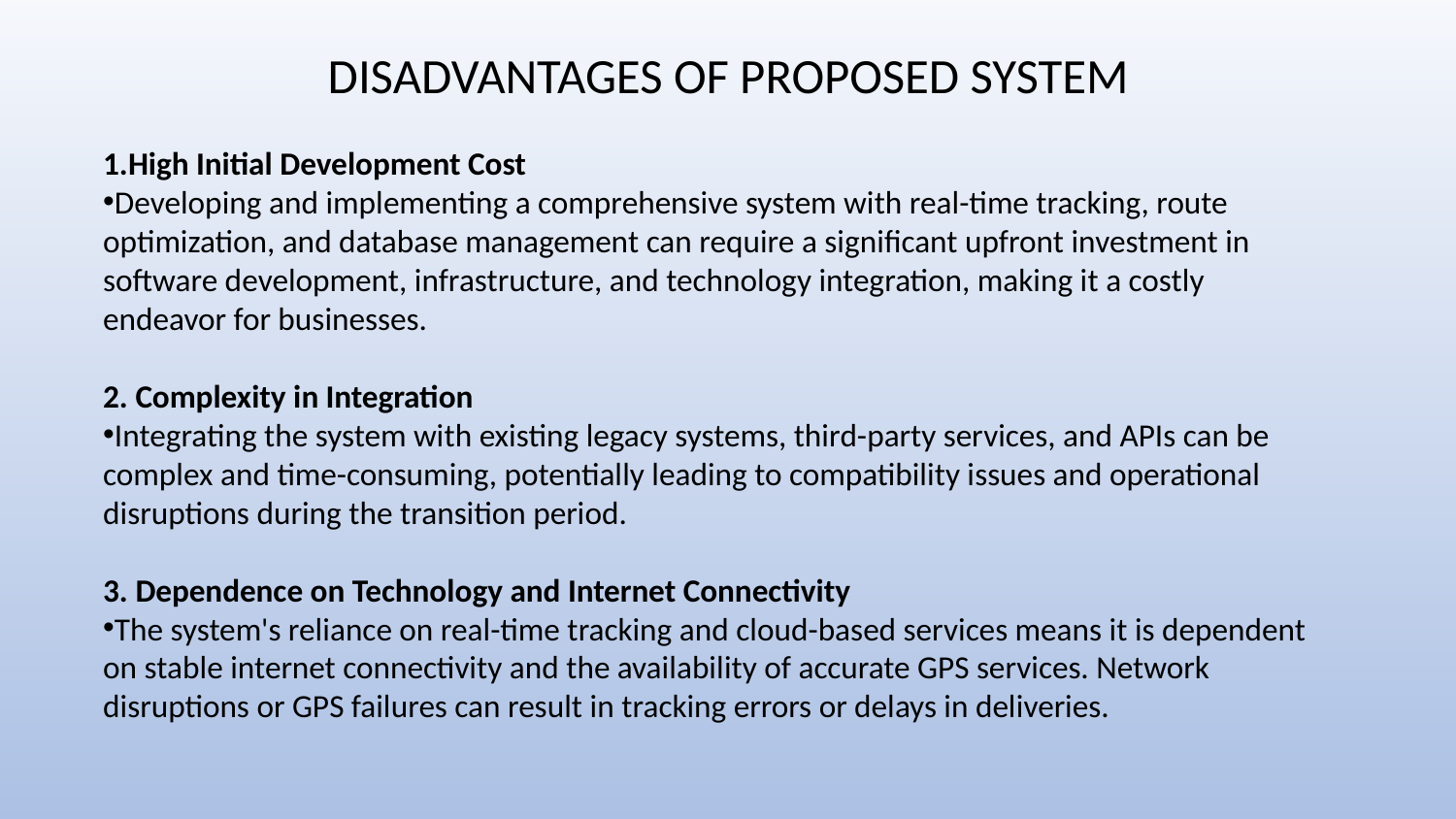

# DISADVANTAGES OF PROPOSED SYSTEM
1.High Initial Development Cost
Developing and implementing a comprehensive system with real-time tracking, route optimization, and database management can require a significant upfront investment in software development, infrastructure, and technology integration, making it a costly endeavor for businesses.

2. Complexity in Integration
Integrating the system with existing legacy systems, third-party services, and APIs can be complex and time-consuming, potentially leading to compatibility issues and operational disruptions during the transition period.

3. Dependence on Technology and Internet Connectivity
The system's reliance on real-time tracking and cloud-based services means it is dependent on stable internet connectivity and the availability of accurate GPS services. Network disruptions or GPS failures can result in tracking errors or delays in deliveries.